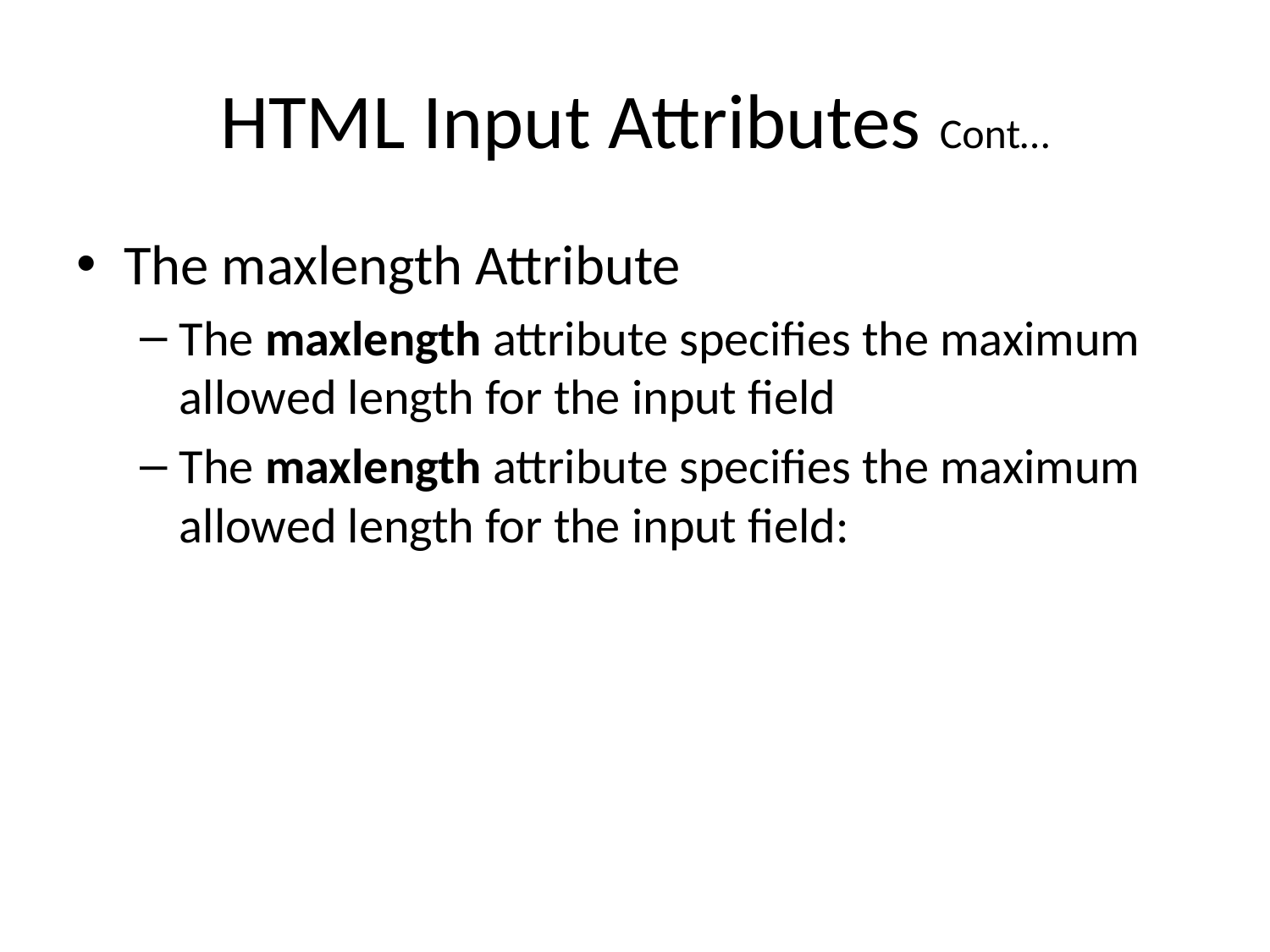

# HTML Input Attributes Cont…
The maxlength Attribute
The maxlength attribute specifies the maximum allowed length for the input field
The maxlength attribute specifies the maximum allowed length for the input field: